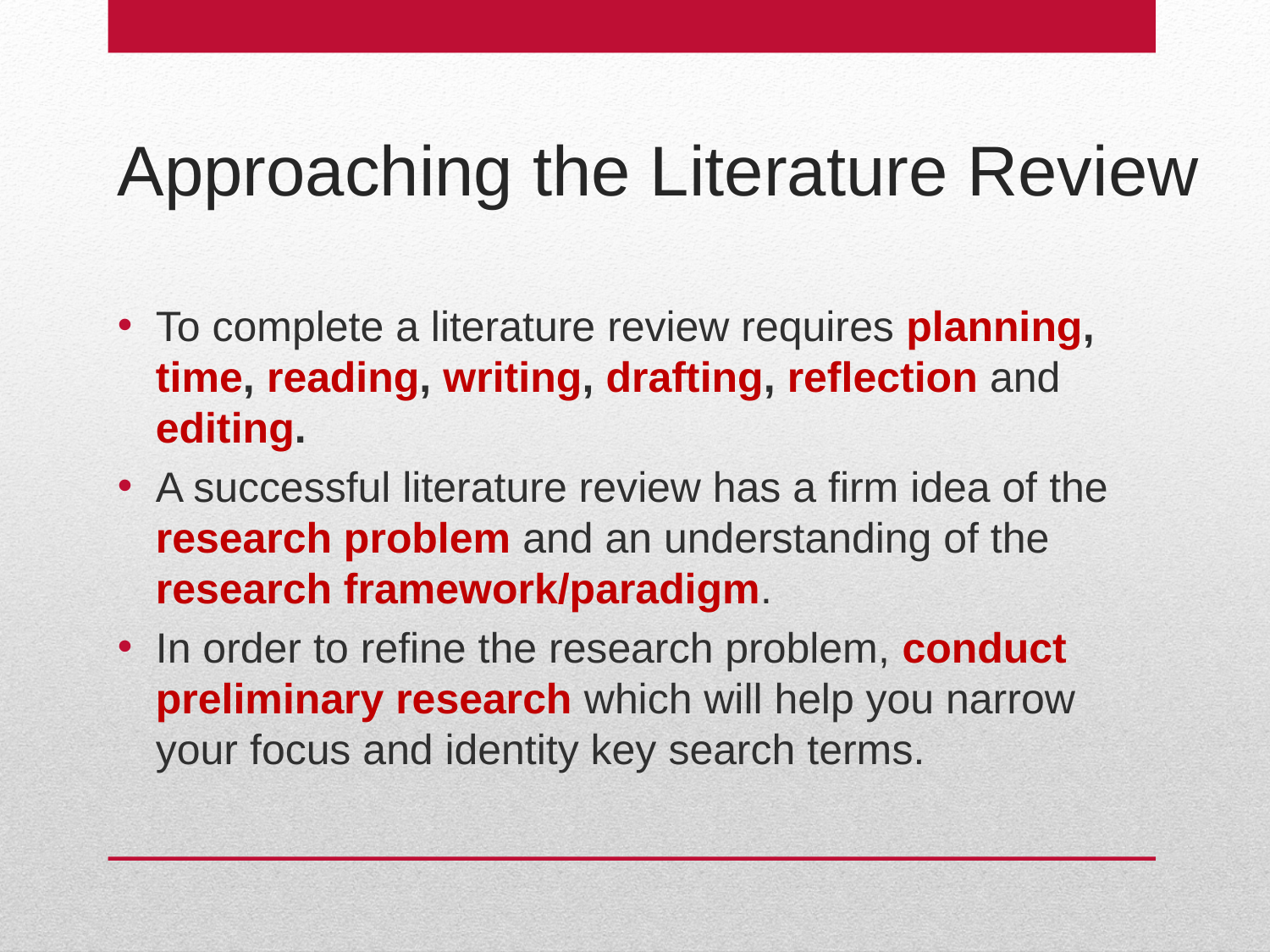

# Approaching the Literature Review
To complete a literature review requires planning, time, reading, writing, drafting, reflection and editing.
A successful literature review has a firm idea of the research problem and an understanding of the research framework/paradigm.
In order to refine the research problem, conduct preliminary research which will help you narrow your focus and identity key search terms.